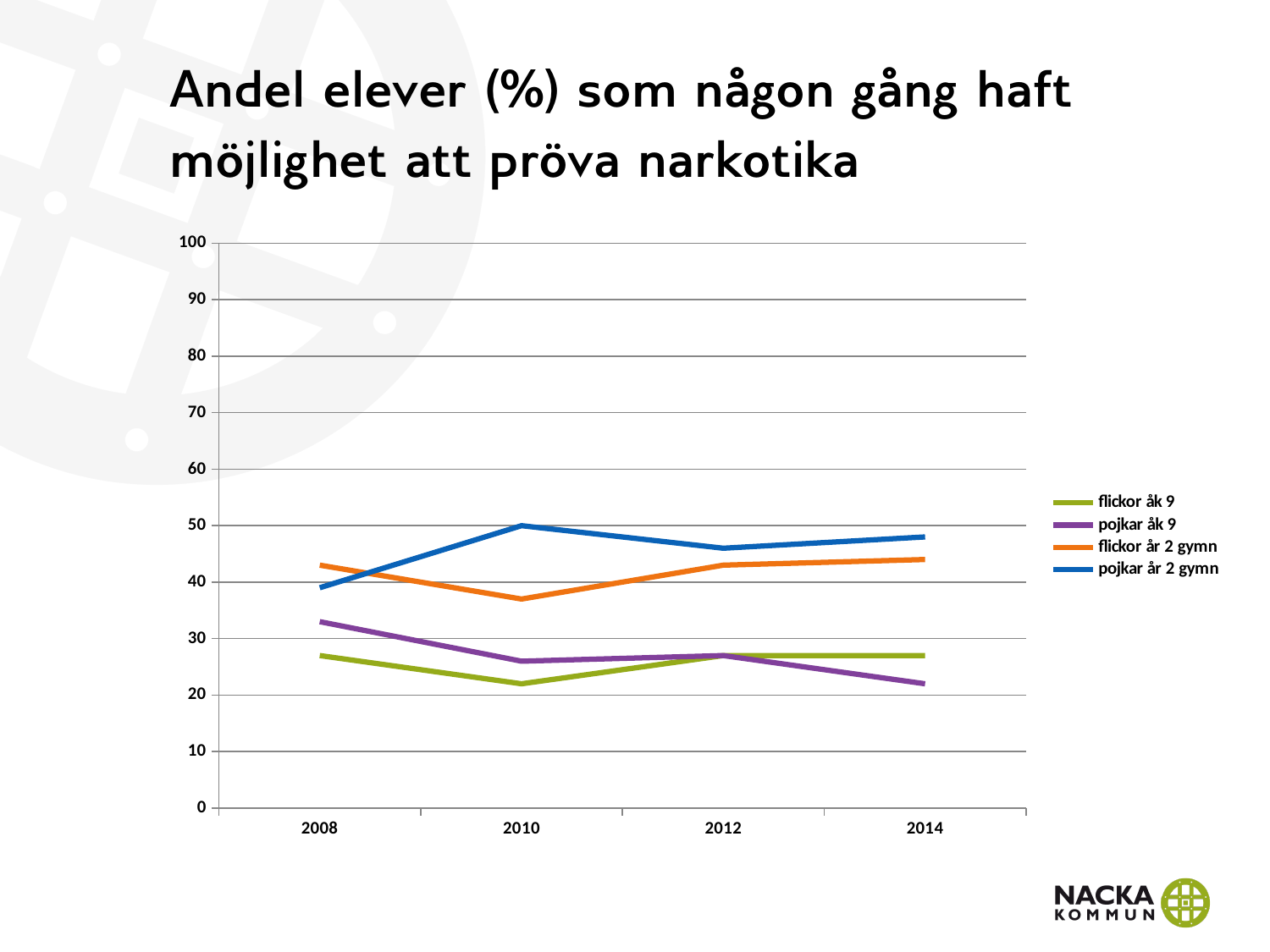

# Andel elever (%) som någon gång haft möjlighet att pröva narkotika

### Chart

| Category | flickor åk 9 | pojkar åk 9 | flickor år 2 gymn | pojkar år 2 gymn |
|---|---|---|---|---|
| 2008 | 27.0 | 33.0 | 43.0 | 39.0 |
| 2010 | 22.0 | 26.0 | 37.0 | 50.0 |
| 2012 | 27.0 | 27.0 | 43.0 | 46.0 |
| 2014 | 27.0 | 22.0 | 44.0 | 48.0 |